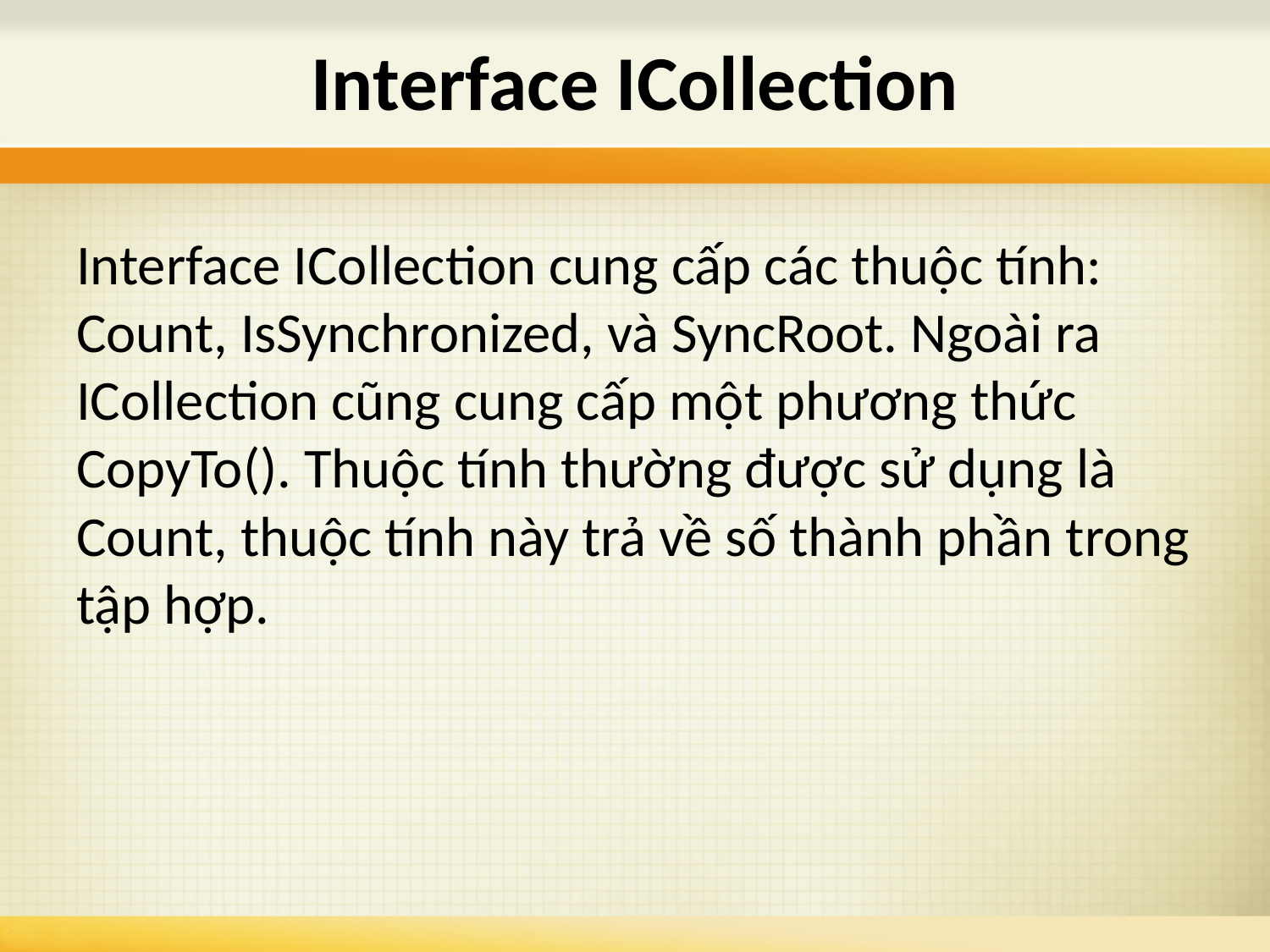

# Interface ICollection
Interface ICollection cung cấp các thuộc tính: Count, IsSynchronized, và SyncRoot. Ngoài ra ICollection cũng cung cấp một phương thức CopyTo(). Thuộc tính thường được sử dụng là Count, thuộc tính này trả về số thành phần trong tập hợp.